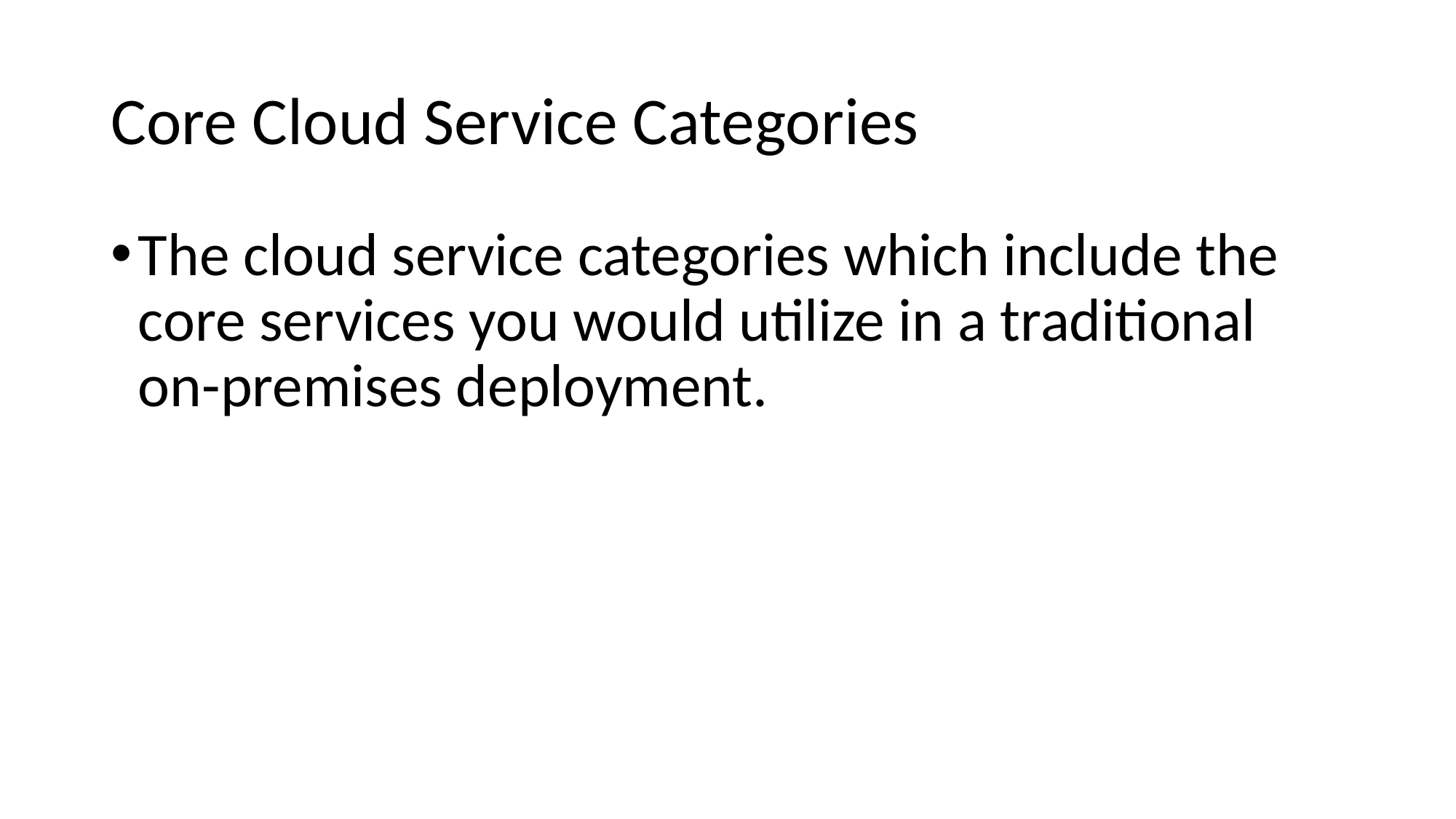

# Core Cloud Service Categories
The cloud service categories which include the core services you would utilize in a traditional on-premises deployment.